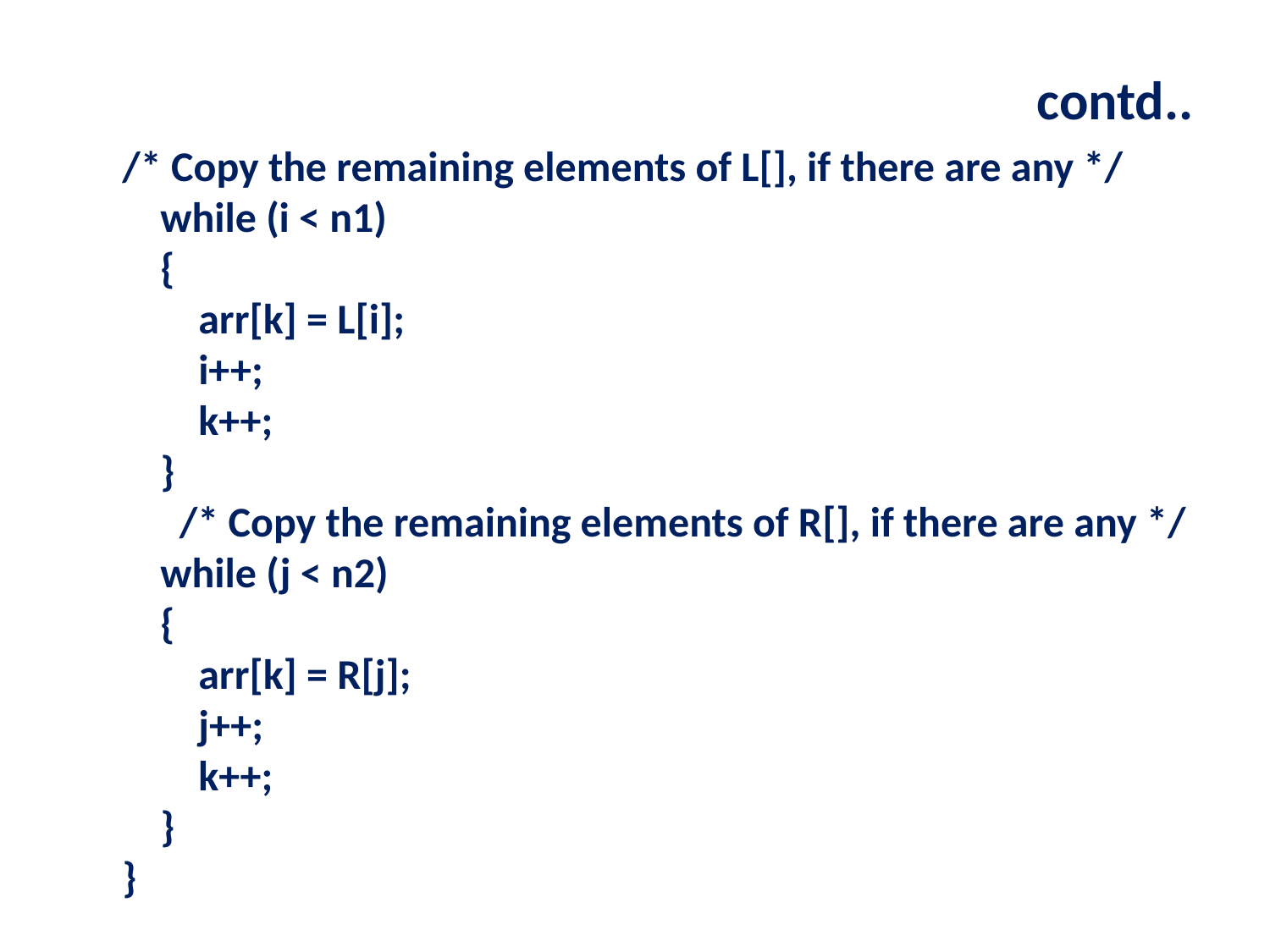

# contd..

/* Copy the remaining elements of L[], if there are any */
    while (i < n1)
    {
        arr[k] = L[i];
        i++;
        k++;
    }
      /* Copy the remaining elements of R[], if there are any */
    while (j < n2)
    {
        arr[k] = R[j];
        j++;
        k++;
    }
}